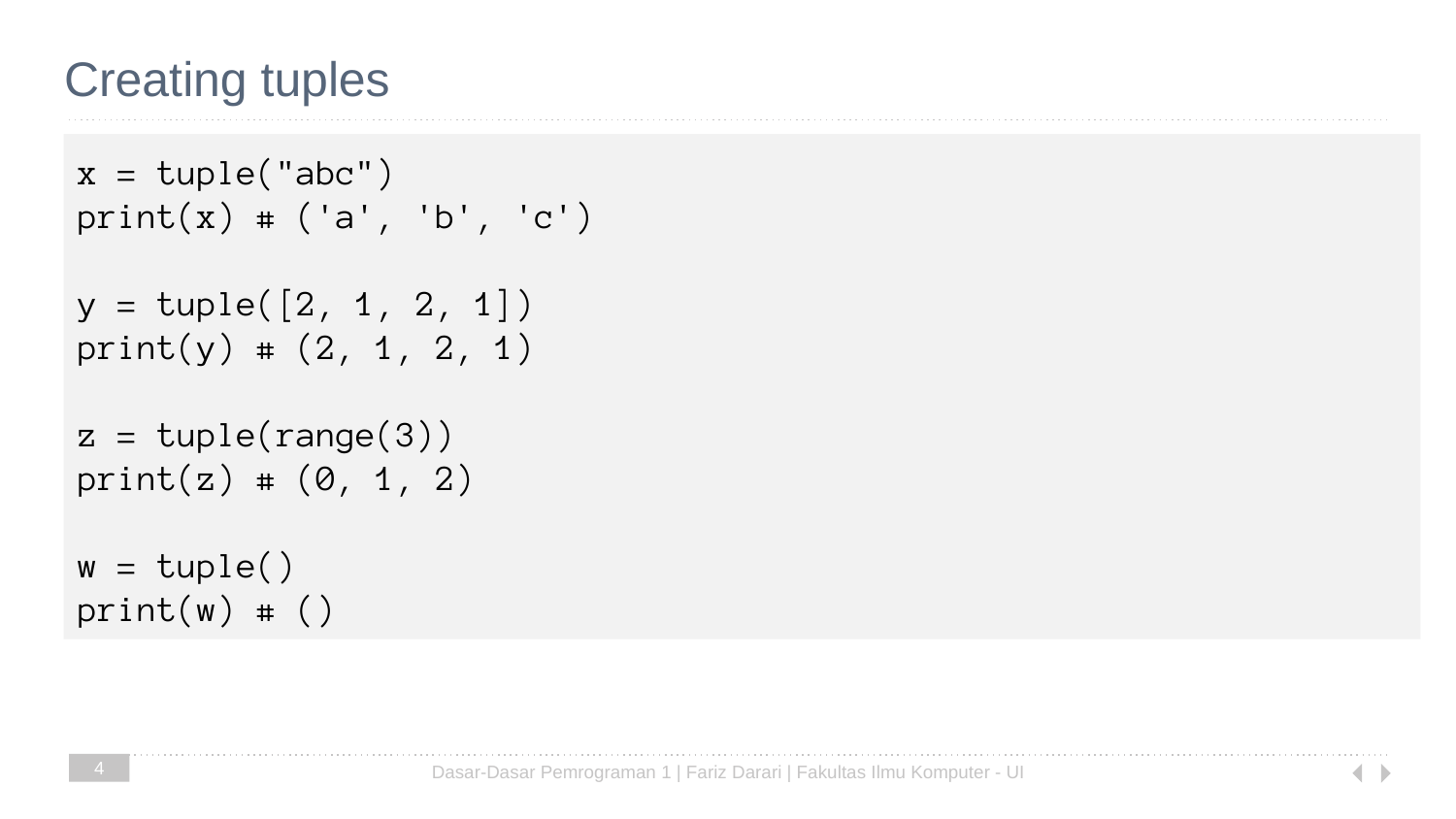

# Creating tuples
x = tuple("abc")
print(x) # ('a', 'b', 'c')

y = tuple([2, 1, 2, 1])
print(y) # (2, 1, 2, 1)

z = tuple(range(3))
print(z) # (0, 1, 2)

w = tuple()
print(w) # ()
4